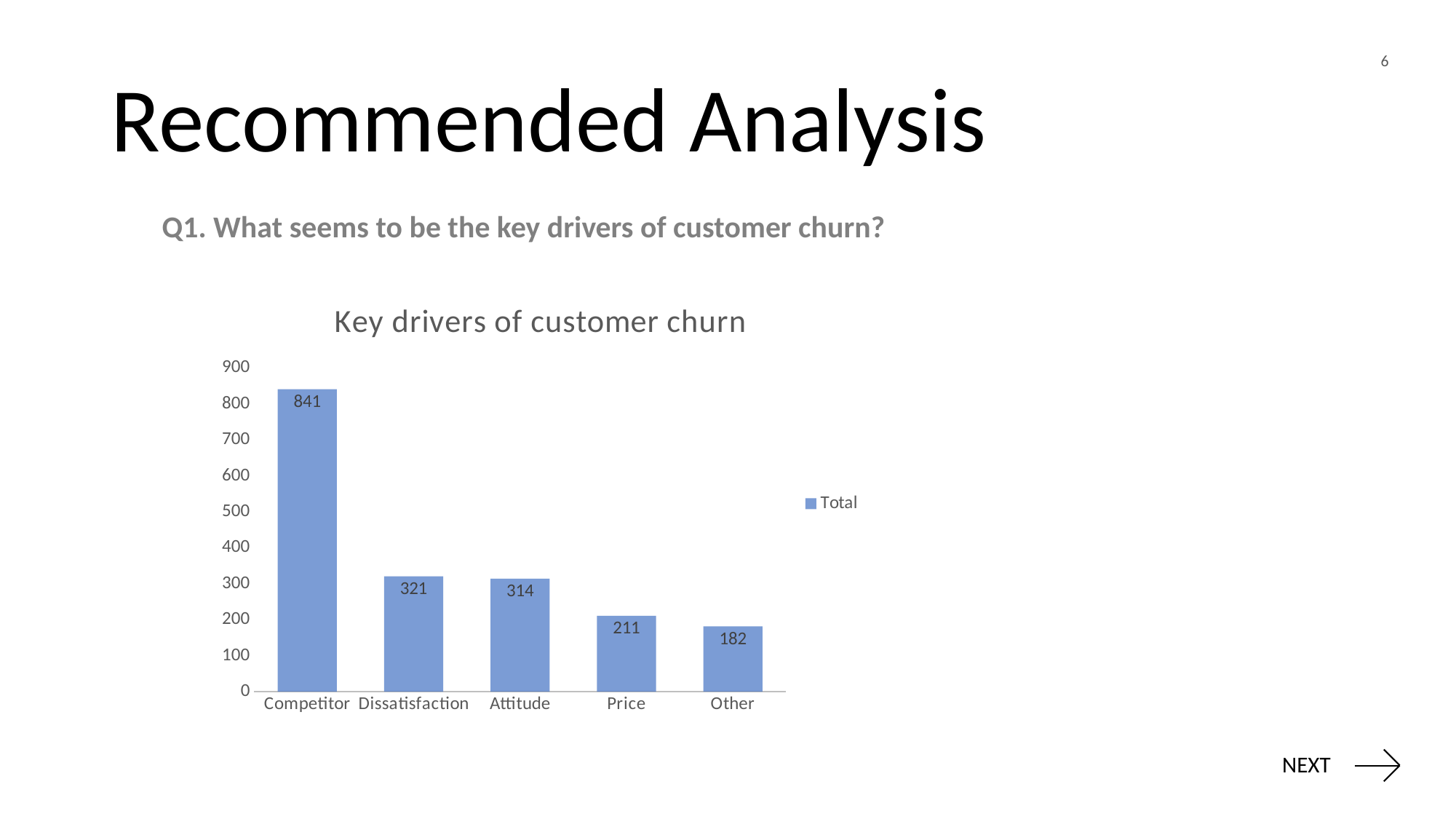

6
# Recommended Analysis
Q1. What seems to be the key drivers of customer churn?

### Chart: Key drivers of customer churn

| Category | Total |
|---|---|
| Competitor | 841.0 |
| Dissatisfaction | 321.0 |
| Attitude | 314.0 |
| Price | 211.0 |
| Other | 182.0 |